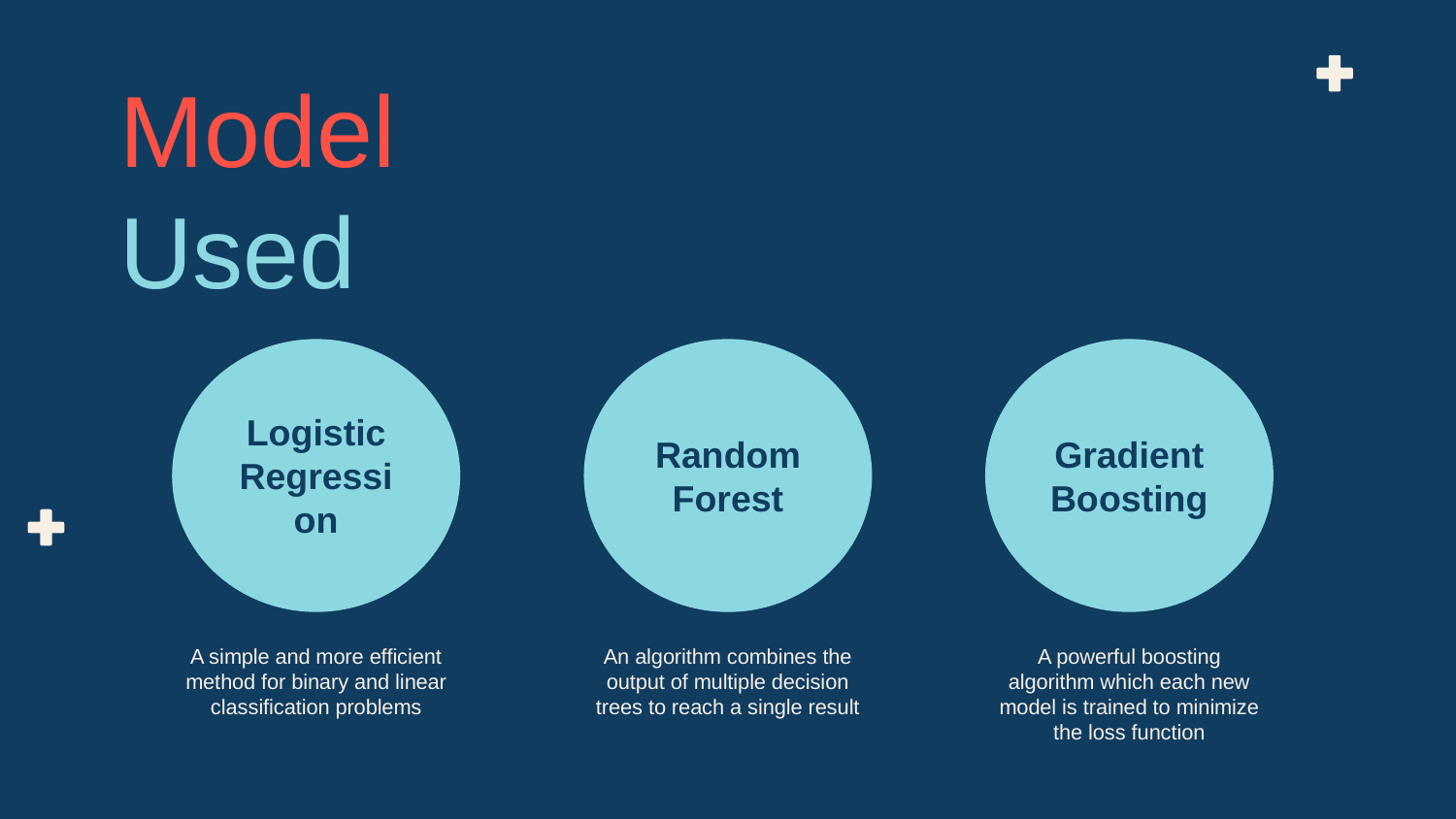

# Model
Used
Logistic Regression
Random Forest
Gradient Boosting
A simple and more efficient method for binary and linear classification problems
An algorithm combines the output of multiple decision trees to reach a single result
A powerful boosting algorithm which each new model is trained to minimize the loss function